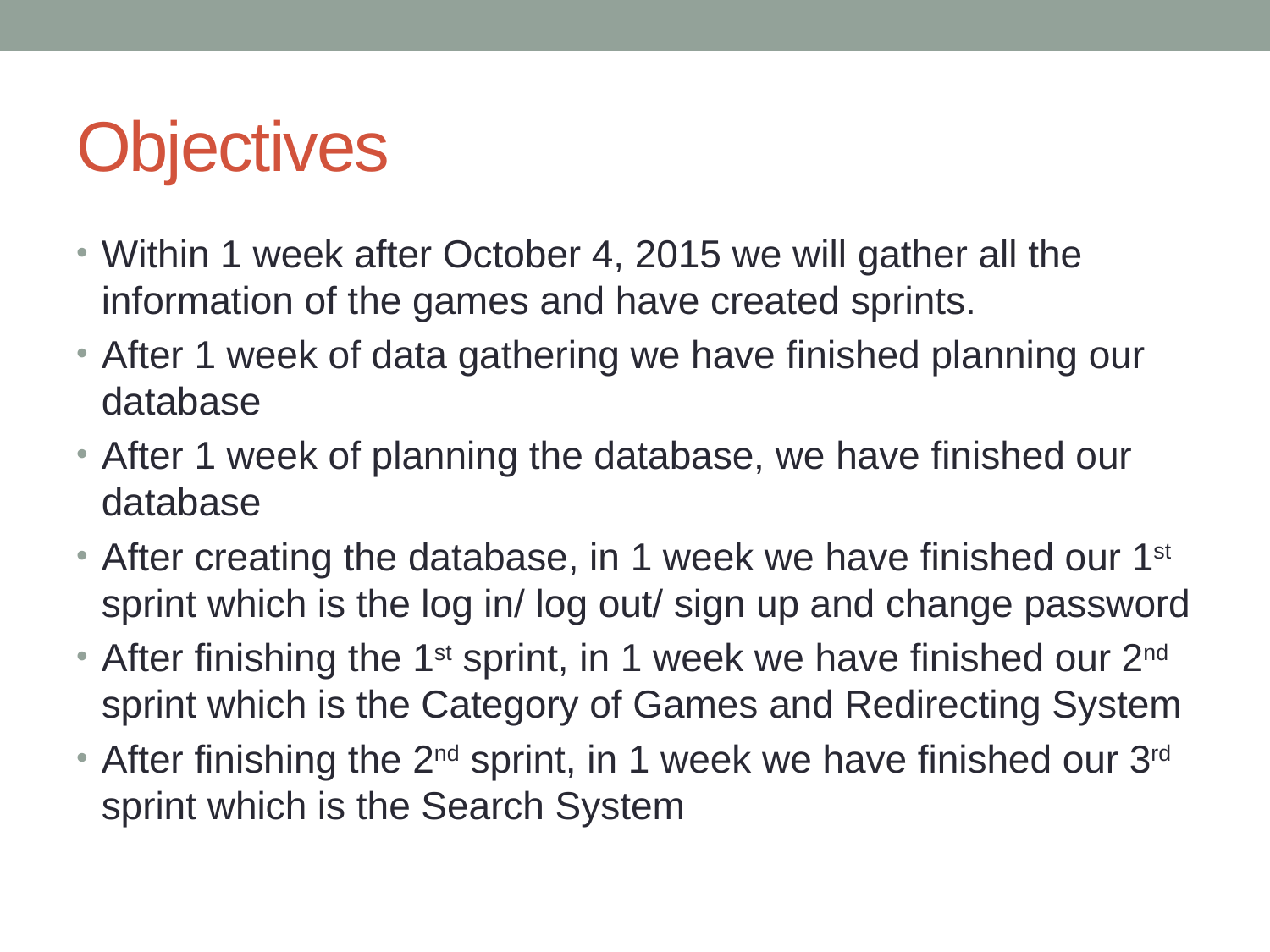

# Objectives
Within 1 week after October 4, 2015 we will gather all the information of the games and have created sprints.
After 1 week of data gathering we have finished planning our database
After 1 week of planning the database, we have finished our database
After creating the database, in 1 week we have finished our 1st sprint which is the log in/ log out/ sign up and change password
After finishing the 1st sprint, in 1 week we have finished our 2nd sprint which is the Category of Games and Redirecting System
After finishing the 2nd sprint, in 1 week we have finished our 3rd sprint which is the Search System